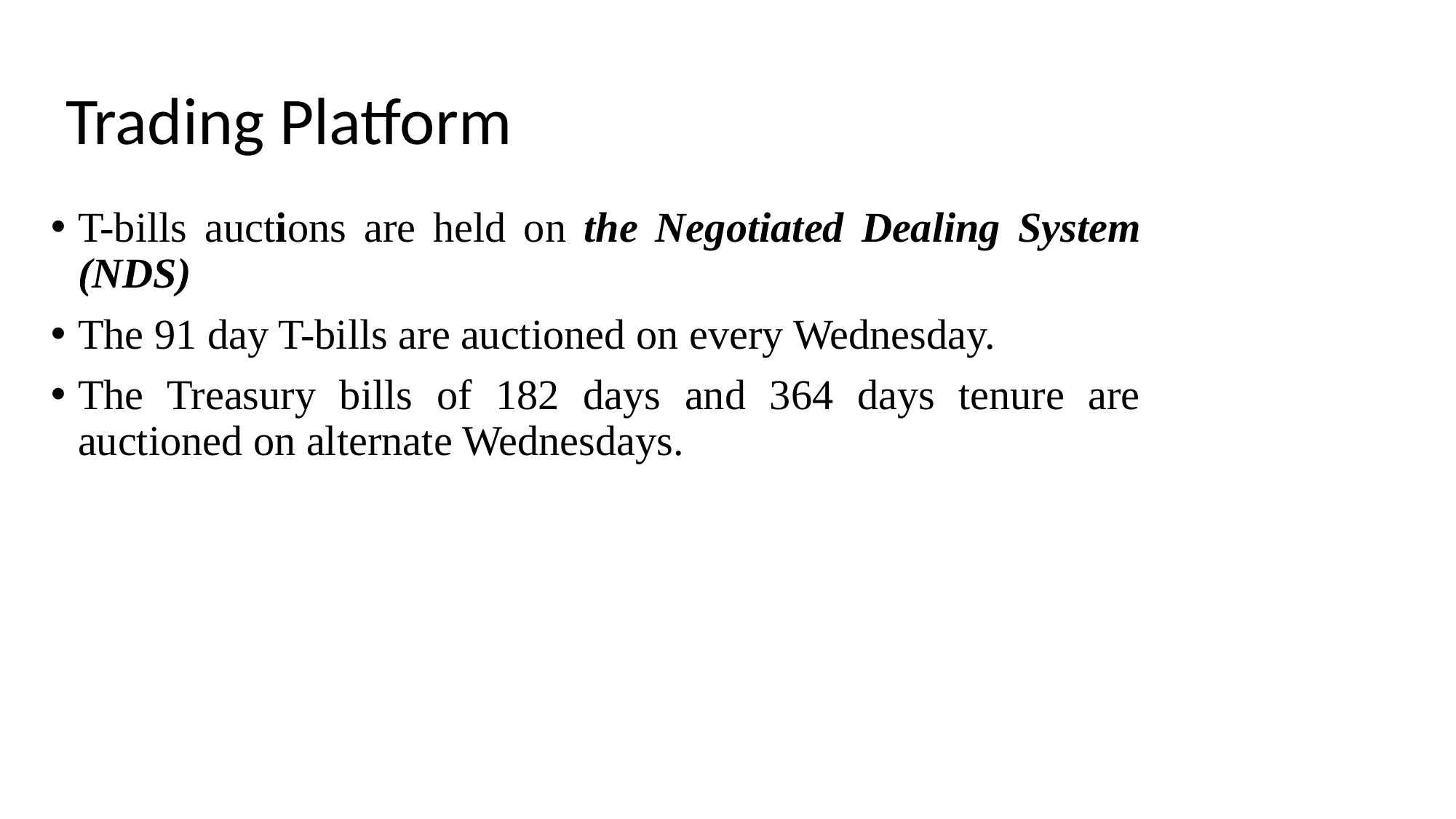

# Trading Platform
T-bills auctions are held on the Negotiated Dealing System (NDS)
The 91 day T-bills are auctioned on every Wednesday.
The Treasury bills of 182 days and 364 days tenure are auctioned on alternate Wednesdays.